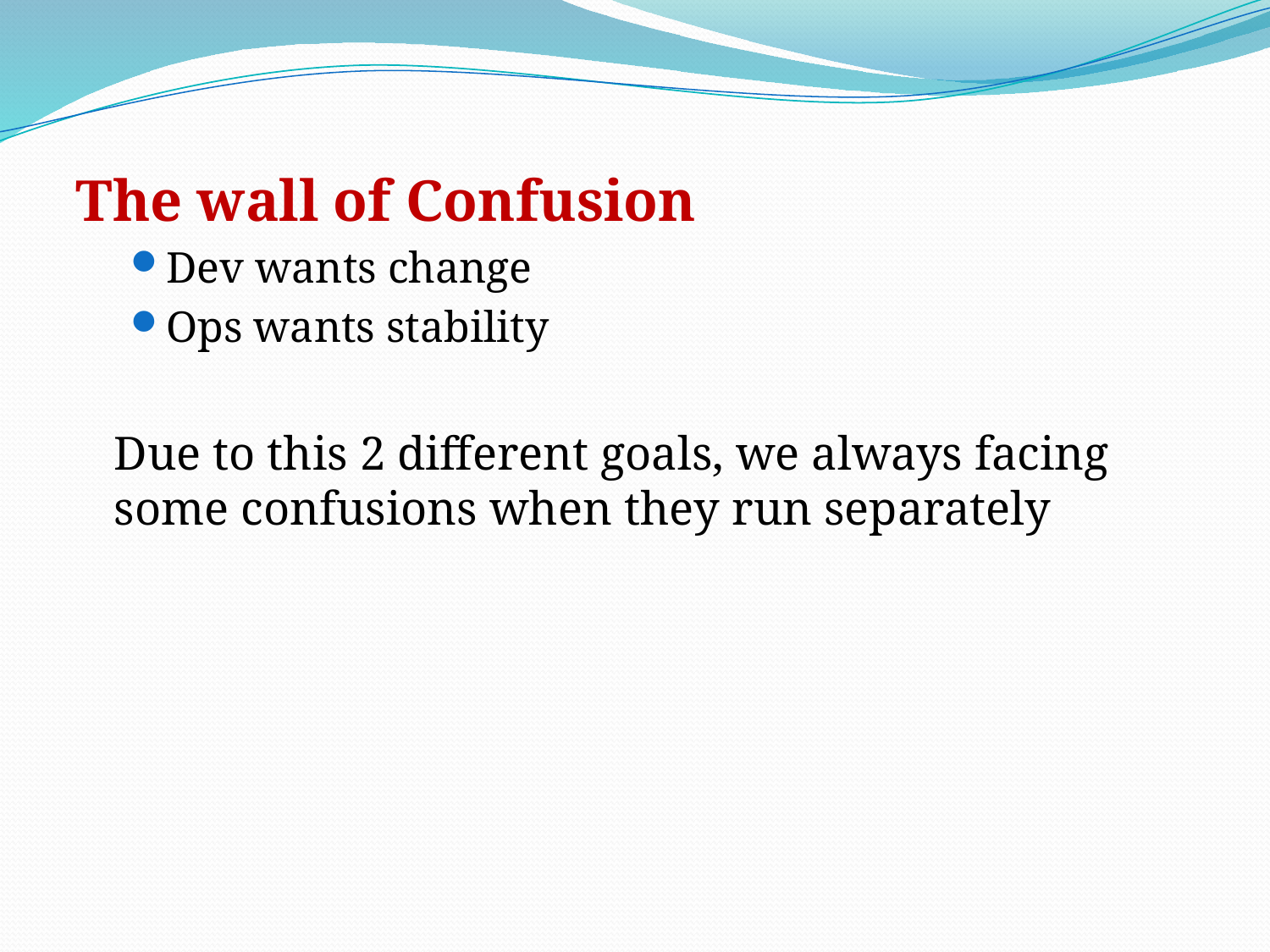

The wall of Confusion
Dev wants change
Ops wants stability

	Due to this 2 different goals, we always facing some confusions when they run separately